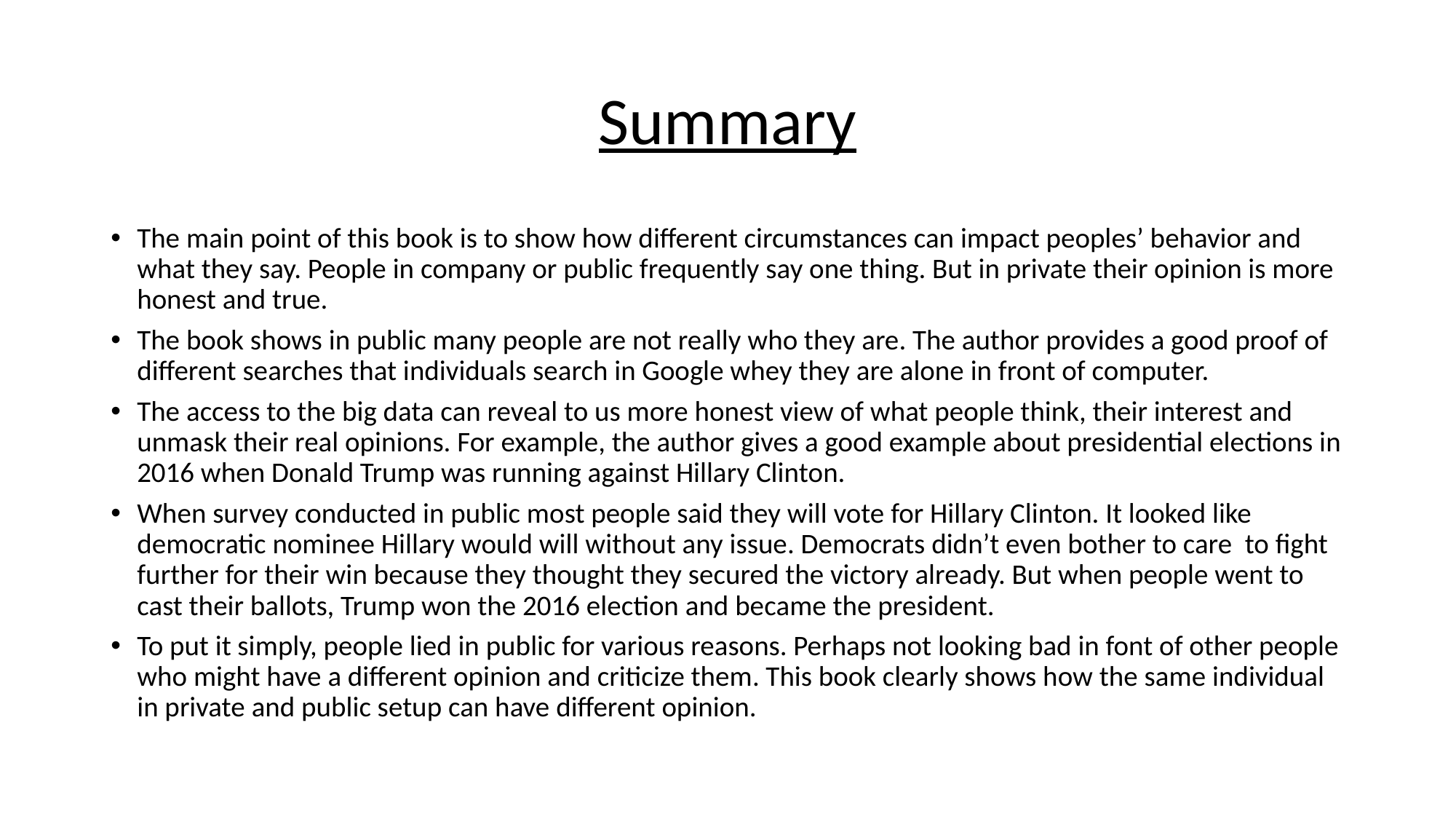

# Summary
The main point of this book is to show how different circumstances can impact peoples’ behavior and what they say. People in company or public frequently say one thing. But in private their opinion is more honest and true.
The book shows in public many people are not really who they are. The author provides a good proof of different searches that individuals search in Google whey they are alone in front of computer.
The access to the big data can reveal to us more honest view of what people think, their interest and unmask their real opinions. For example, the author gives a good example about presidential elections in 2016 when Donald Trump was running against Hillary Clinton.
When survey conducted in public most people said they will vote for Hillary Clinton. It looked like democratic nominee Hillary would will without any issue. Democrats didn’t even bother to care  to fight further for their win because they thought they secured the victory already. But when people went to cast their ballots, Trump won the 2016 election and became the president.
To put it simply, people lied in public for various reasons. Perhaps not looking bad in font of other people who might have a different opinion and criticize them. This book clearly shows how the same individual in private and public setup can have different opinion.